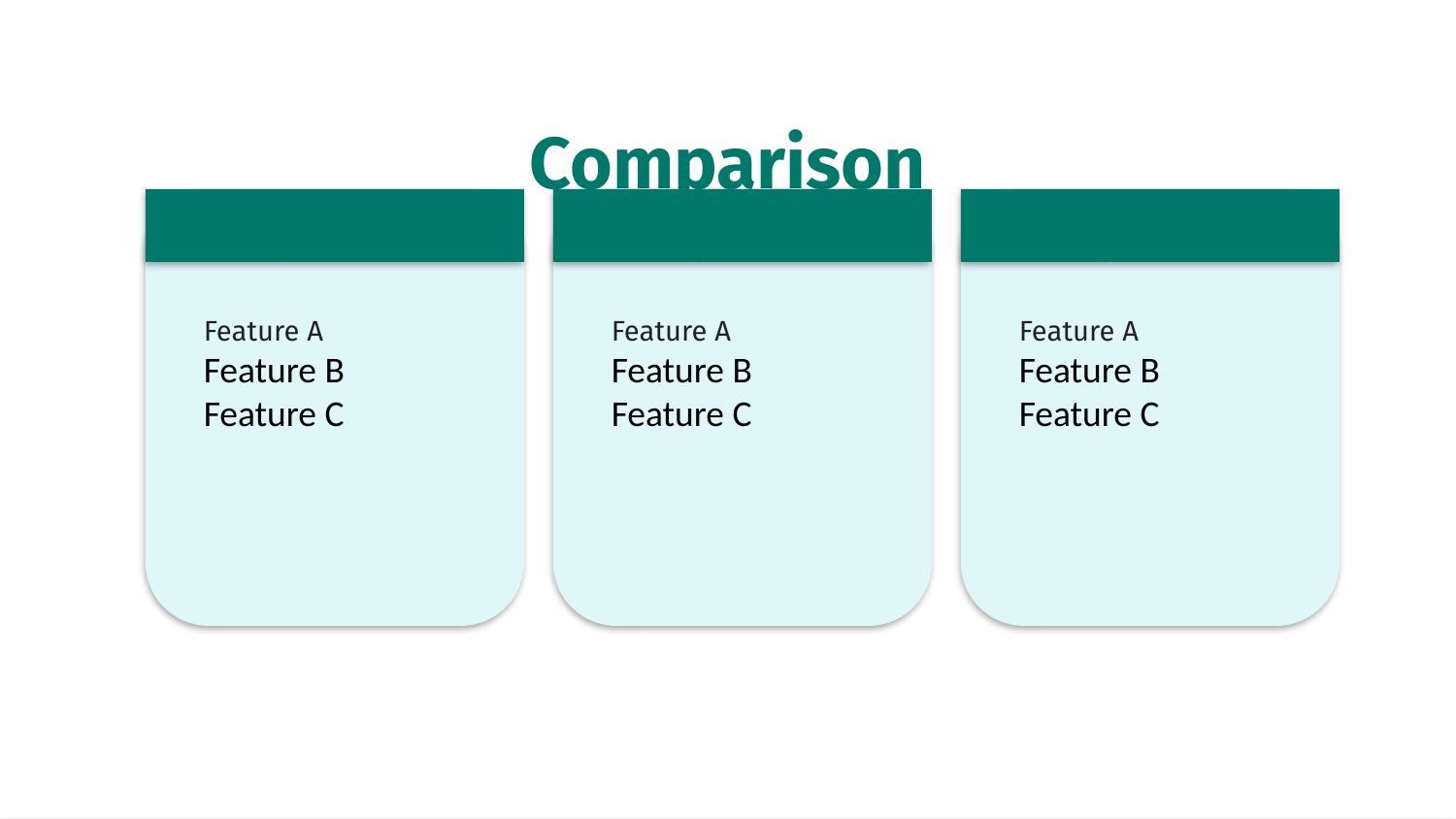

Comparison

Option 1
Option 2
Option 3
Feature A
Feature B
Feature C
Feature A
Feature B
Feature C
Feature A
Feature B
Feature C